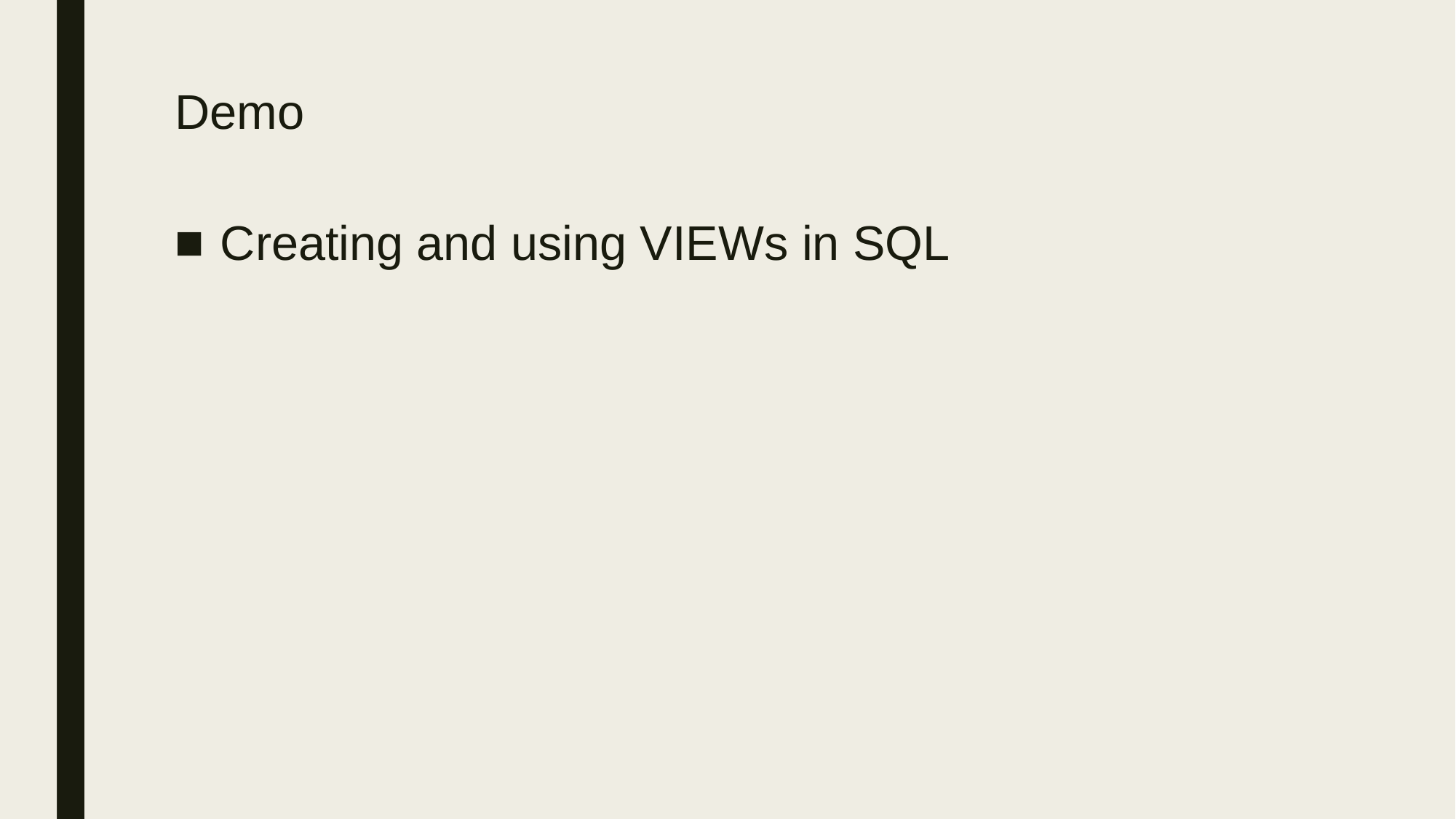

# Demo
Creating and using VIEWs in SQL